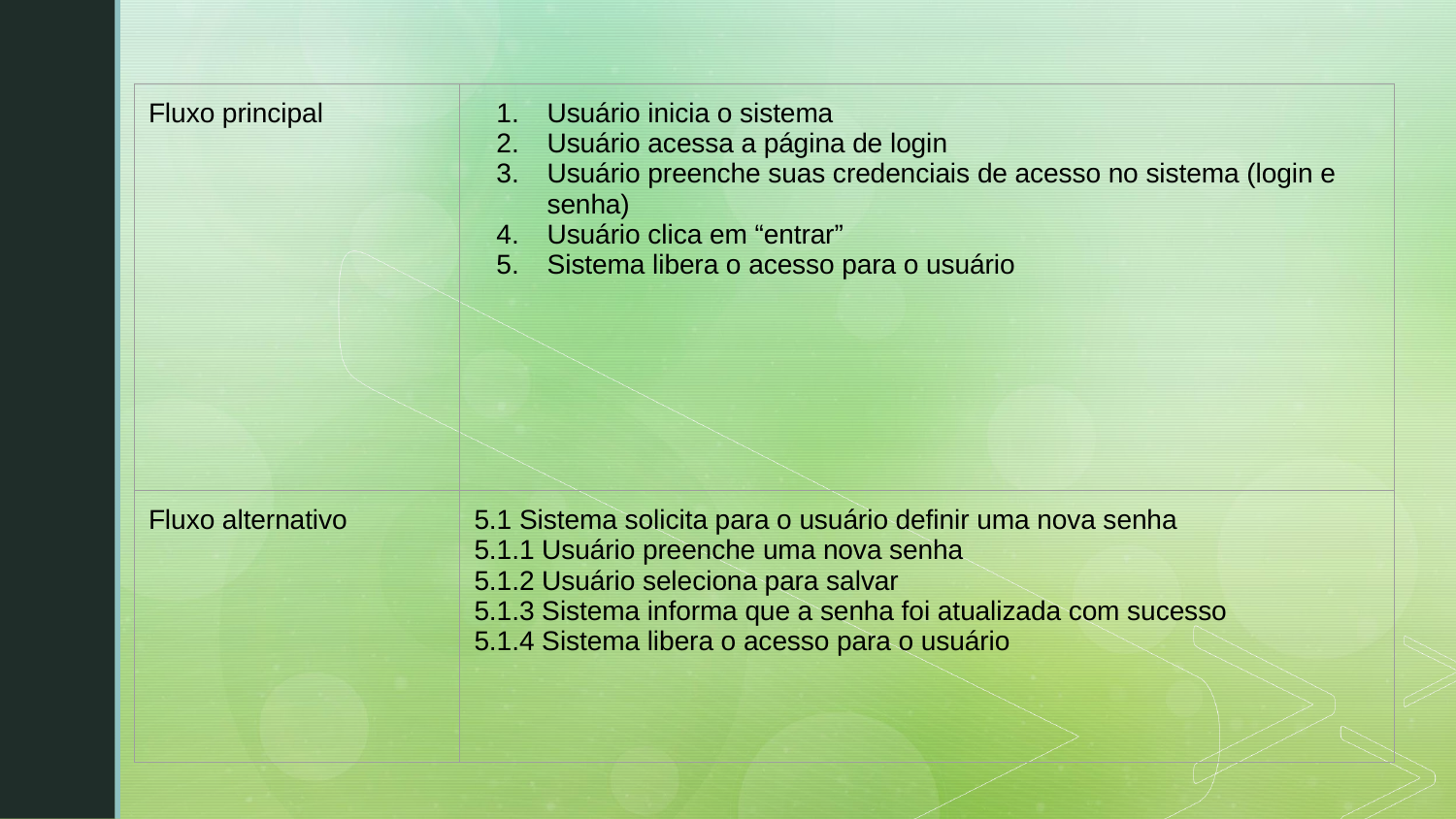

| Fluxo principal | Usuário inicia o sistema Usuário acessa a página de login Usuário preenche suas credenciais de acesso no sistema (login e senha) Usuário clica em “entrar” Sistema libera o acesso para o usuário |
| --- | --- |
| Fluxo alternativo | 5.1 Sistema solicita para o usuário definir uma nova senha 5.1.1 Usuário preenche uma nova senha 5.1.2 Usuário seleciona para salvar 5.1.3 Sistema informa que a senha foi atualizada com sucesso 5.1.4 Sistema libera o acesso para o usuário |